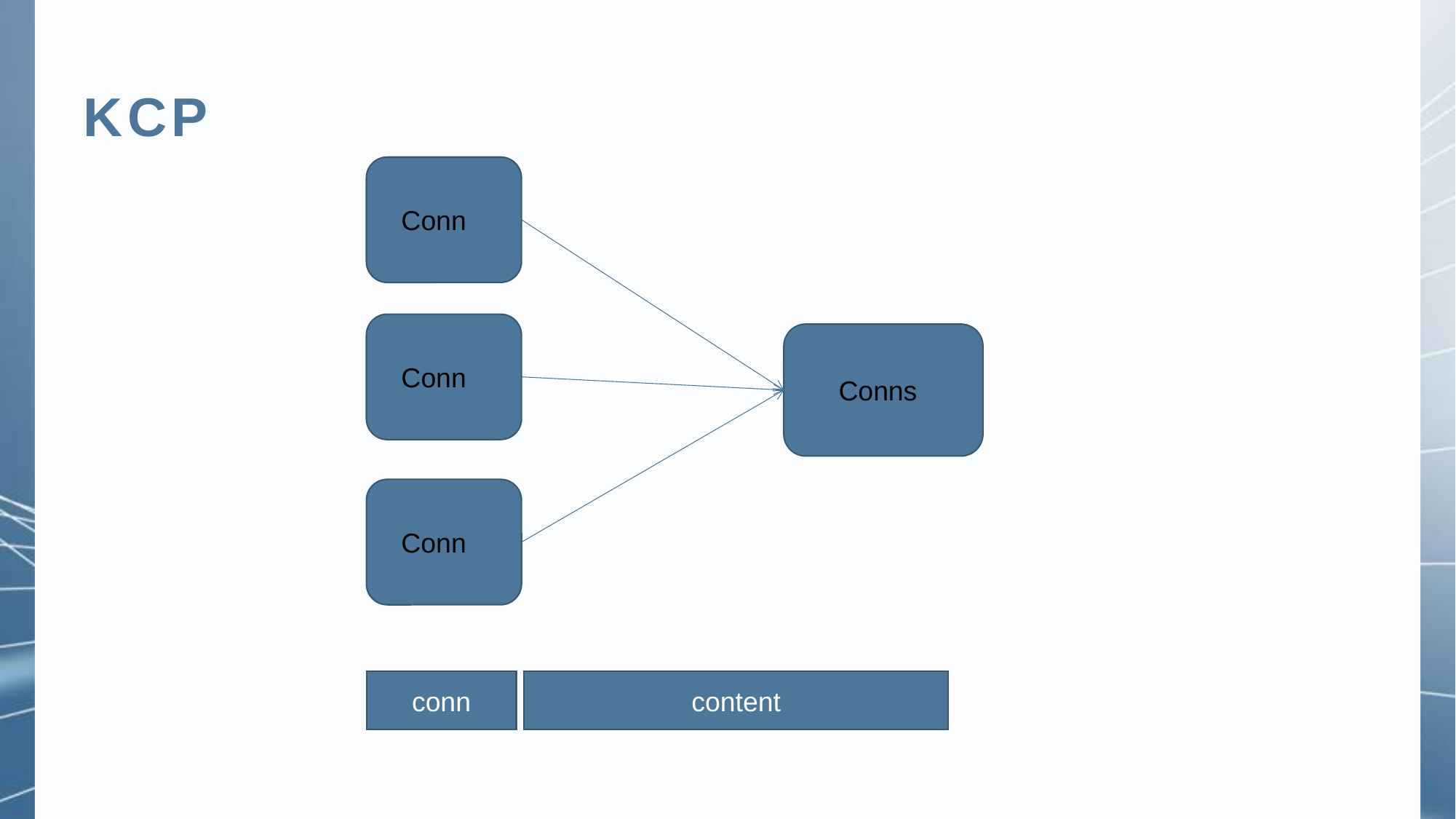

KCP

Conn

Conn

Conns

Conn
conn
content